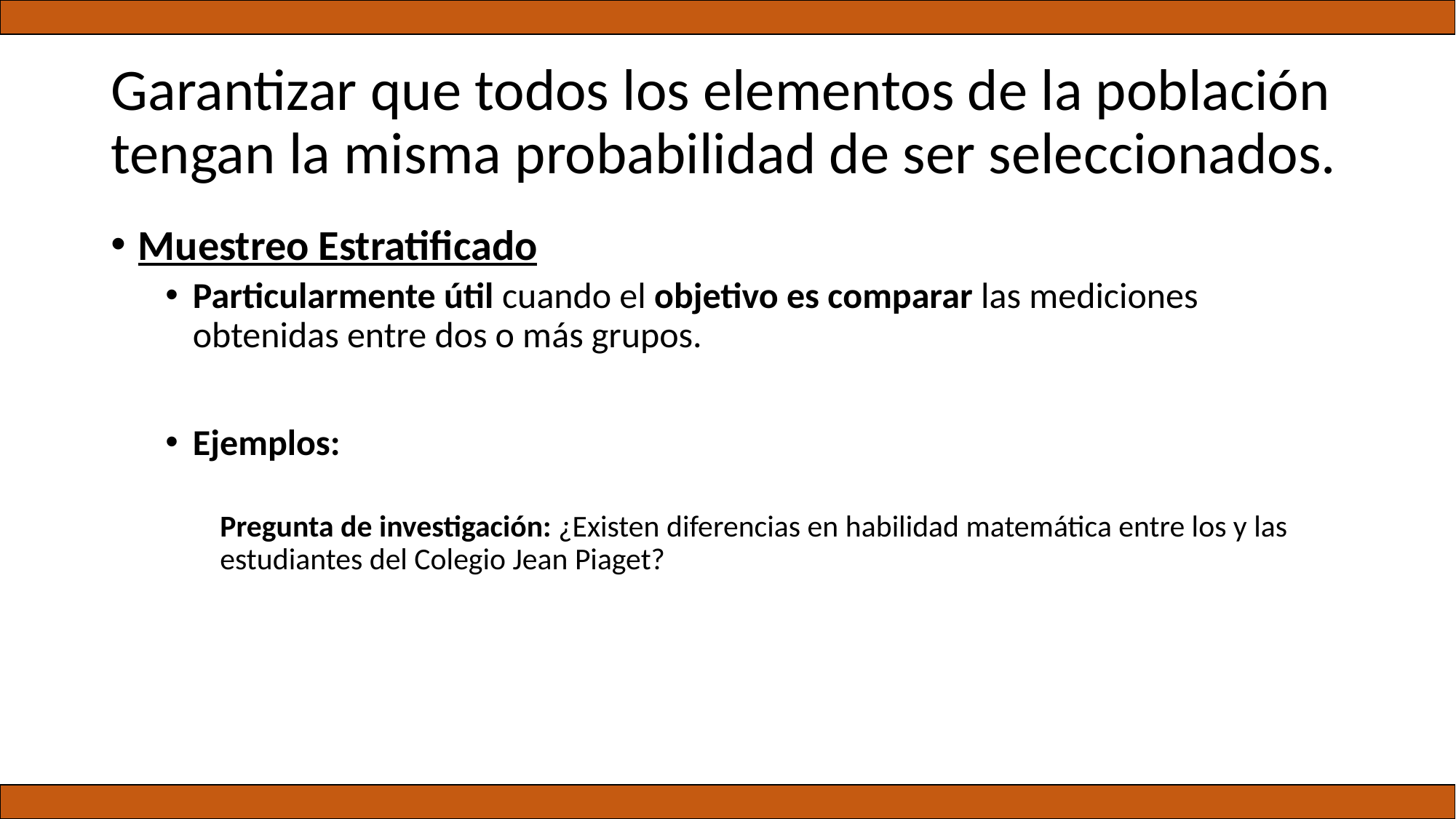

# Garantizar que todos los elementos de la población tengan la misma probabilidad de ser seleccionados.
Muestreo Estratificado
Particularmente útil cuando el objetivo es comparar las mediciones obtenidas entre dos o más grupos.

Ejemplos:

Pregunta de investigación: ¿Existen diferencias en habilidad matemática entre los y las estudiantes del Colegio Jean Piaget?